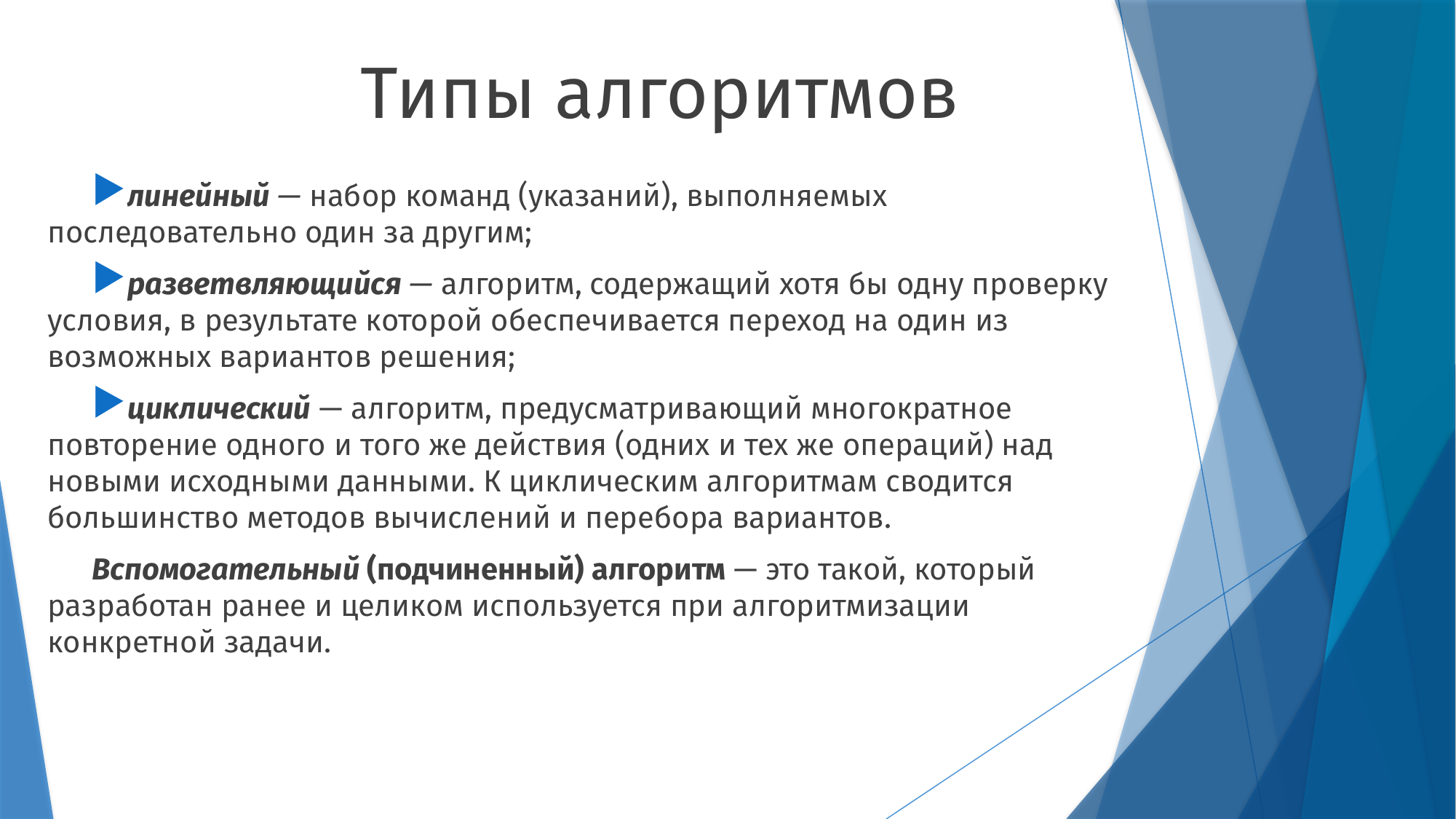

# Типы алгоритмов
линейный — набор команд (указаний), выполняемых последовательно один за другим;
разветвляющийся — алгоритм, содержащий хотя бы одну проверку условия, в результате которой обеспечивается переход на один из возможных вариантов решения;
циклический — алгоритм, предусматривающий многократное повторение одного и того же действия (одних и тех же операций) над новыми исходными данными. К циклическим алгоритмам сводится большинство методов вычислений и перебора вариантов.
Вспомогательный (подчиненный) алгоритм — это такой, который разработан ранее и целиком используется при алгоритмизации конкретной задачи.